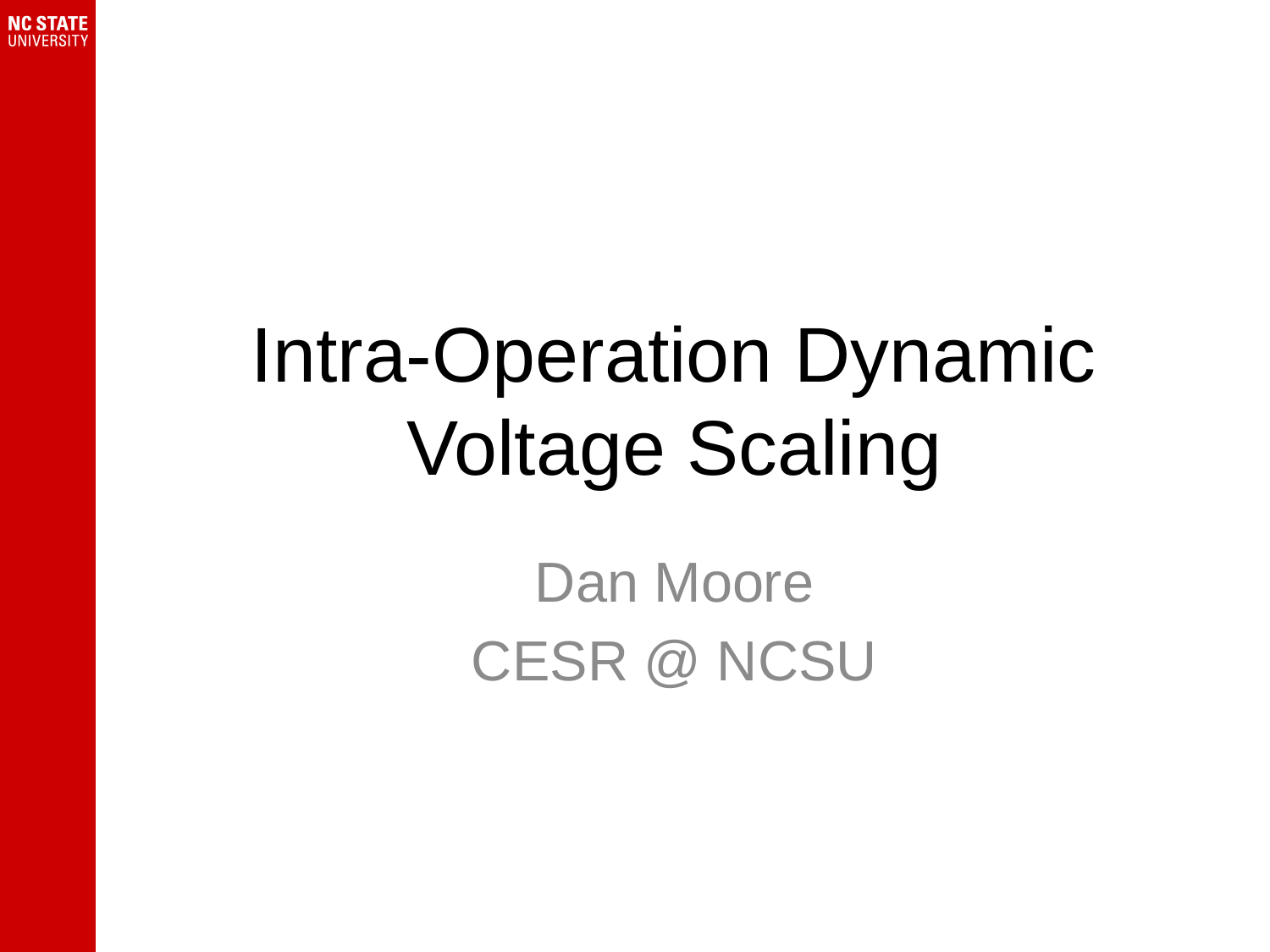

# Intra-Operation Dynamic Voltage Scaling
Dan Moore
CESR @ NCSU